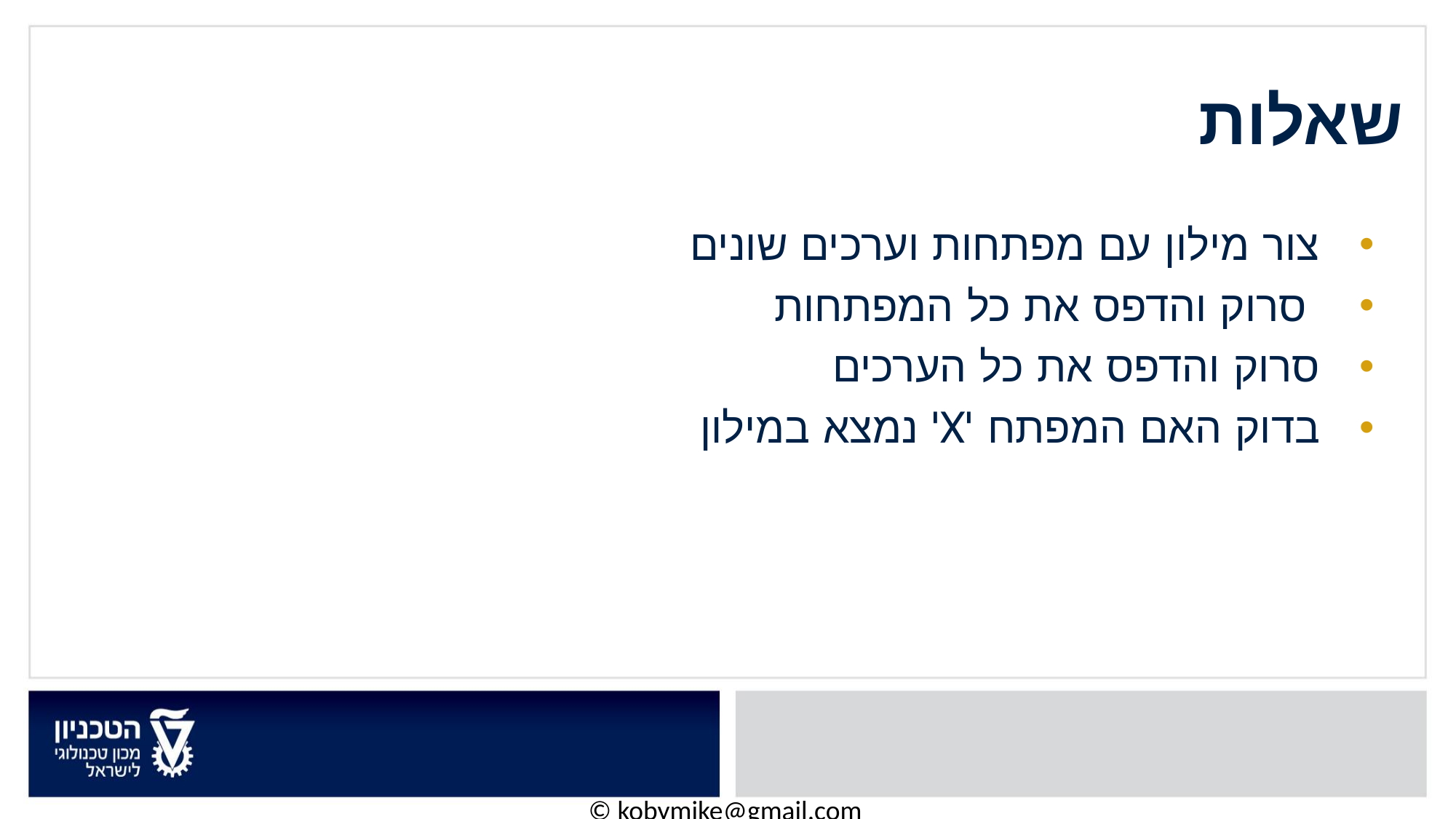

# שאלות
צור מילון עם מפתחות וערכים שונים
 סרוק והדפס את כל המפתחות
סרוק והדפס את כל הערכים
בדוק האם המפתח 'X' נמצא במילון